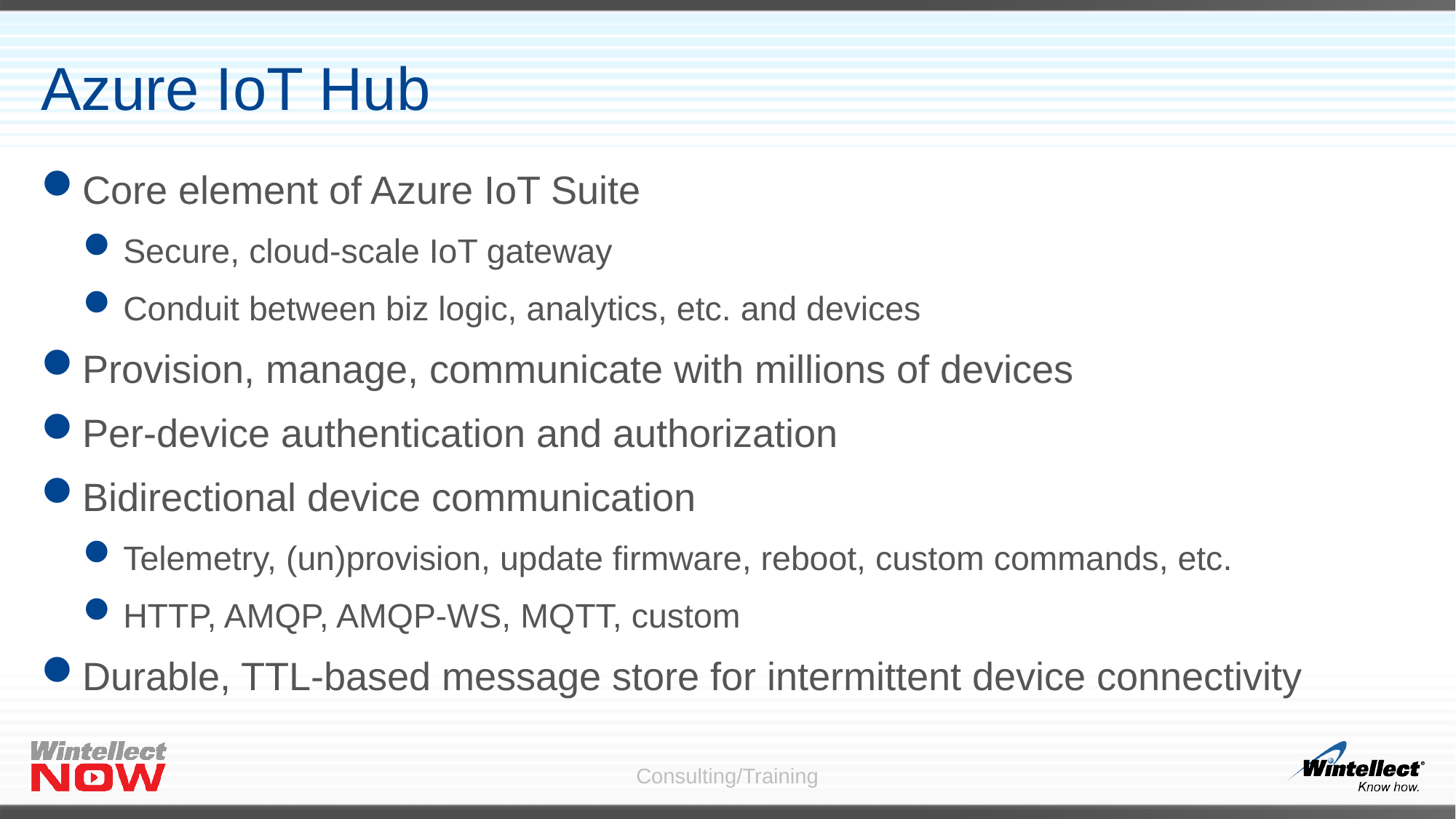

# Azure IoT Hub
Core element of Azure IoT Suite
Secure, cloud-scale IoT gateway
Conduit between biz logic, analytics, etc. and devices
Provision, manage, communicate with millions of devices
Per-device authentication and authorization
Bidirectional device communication
Telemetry, (un)provision, update firmware, reboot, custom commands, etc.
HTTP, AMQP, AMQP-WS, MQTT, custom
Durable, TTL-based message store for intermittent device connectivity